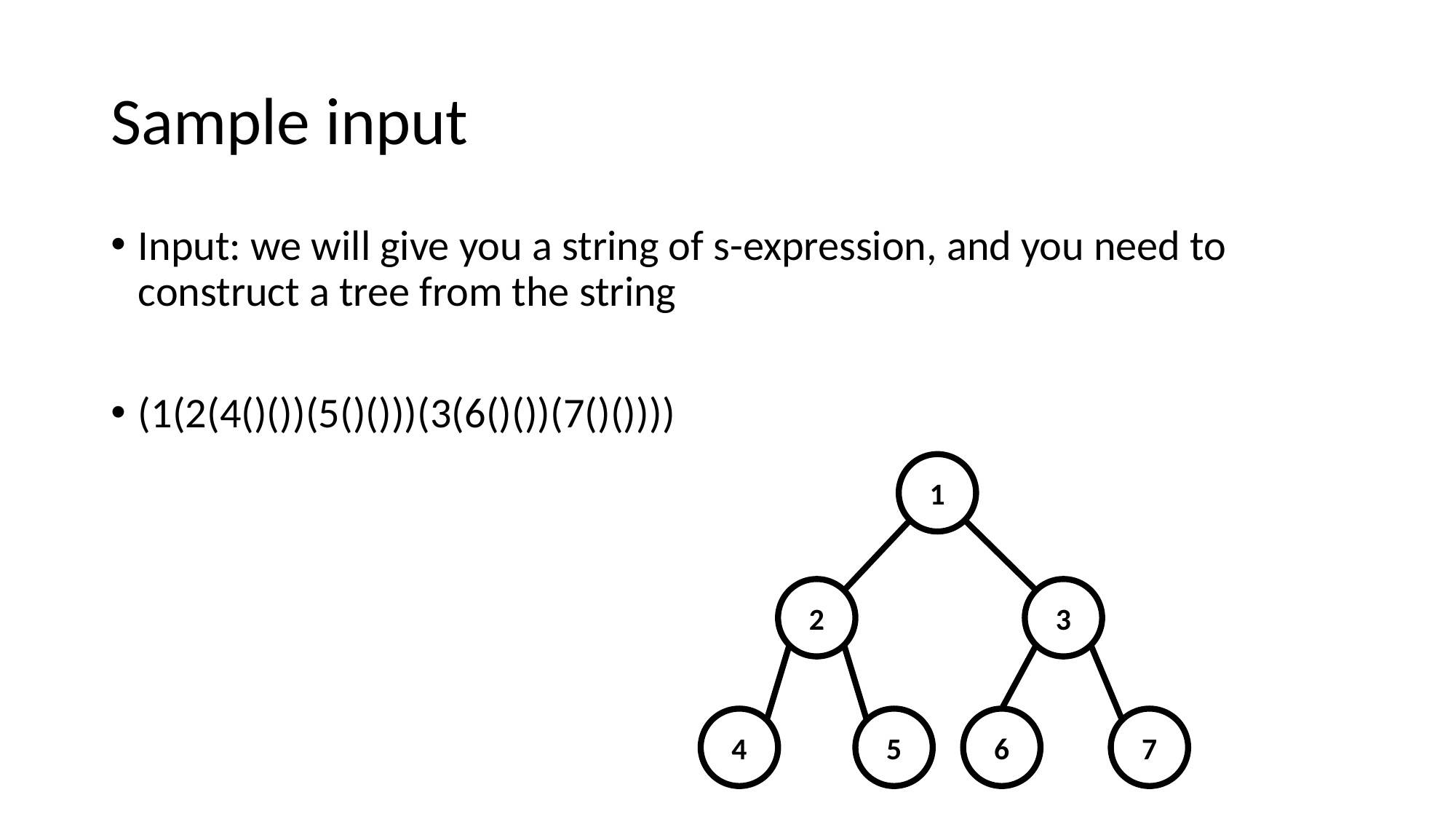

# Sample input
Input: we will give you a string of s-expression, and you need to construct a tree from the string

(1(2(4()())(5()()))(3(6()())(7()())))

1
2
3
4
5
6
7